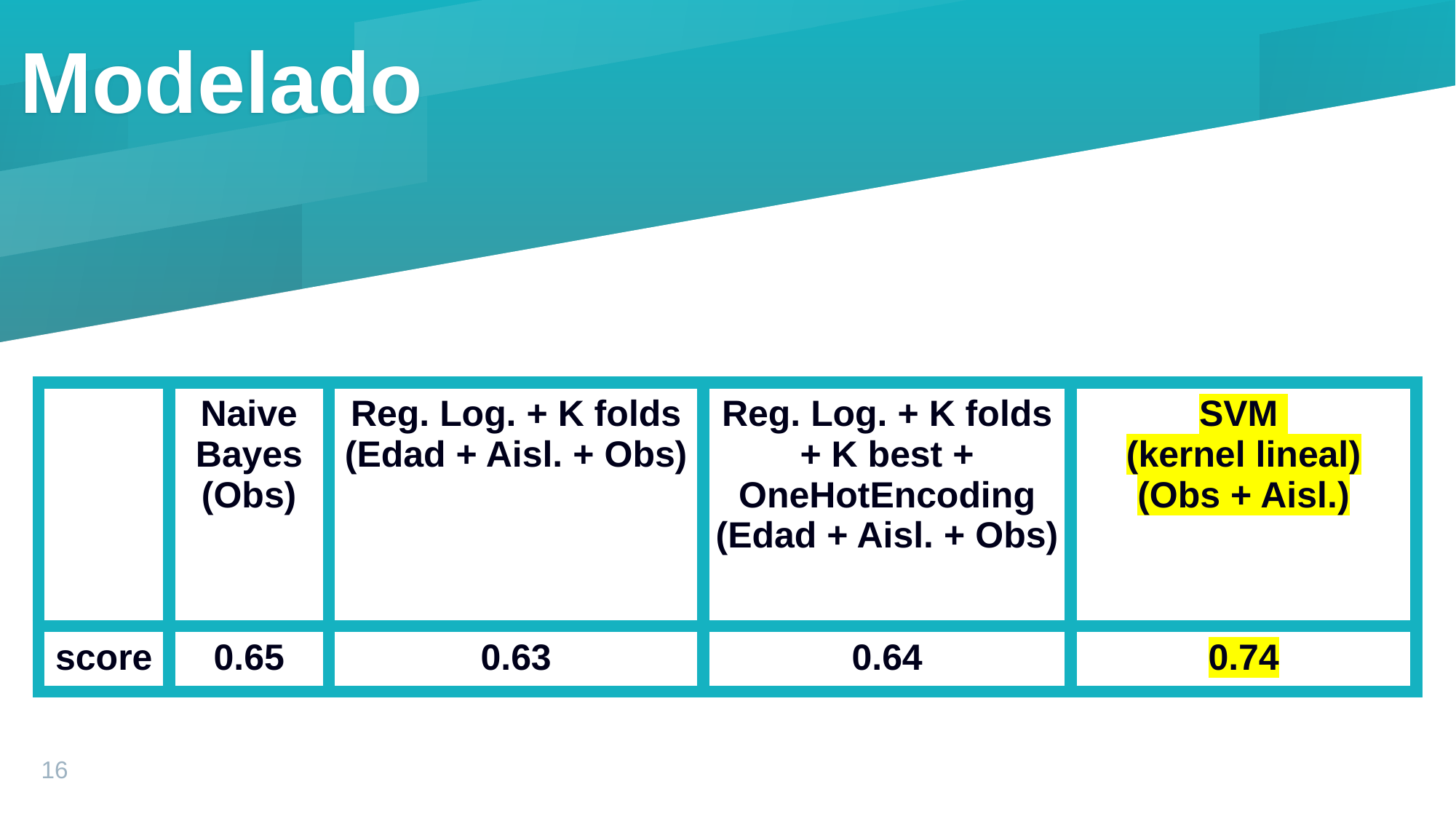

# Modelado
|  | Naive Bayes (Obs) | Reg. Log. + K folds (Edad + Aisl. + Obs) | Reg. Log. + K folds + K best + OneHotEncoding (Edad + Aisl. + Obs) | SVM (kernel lineal) (Obs + Aisl.) |
| --- | --- | --- | --- | --- |
| score | 0.65 | 0.63 | 0.64 | 0.74 |
16